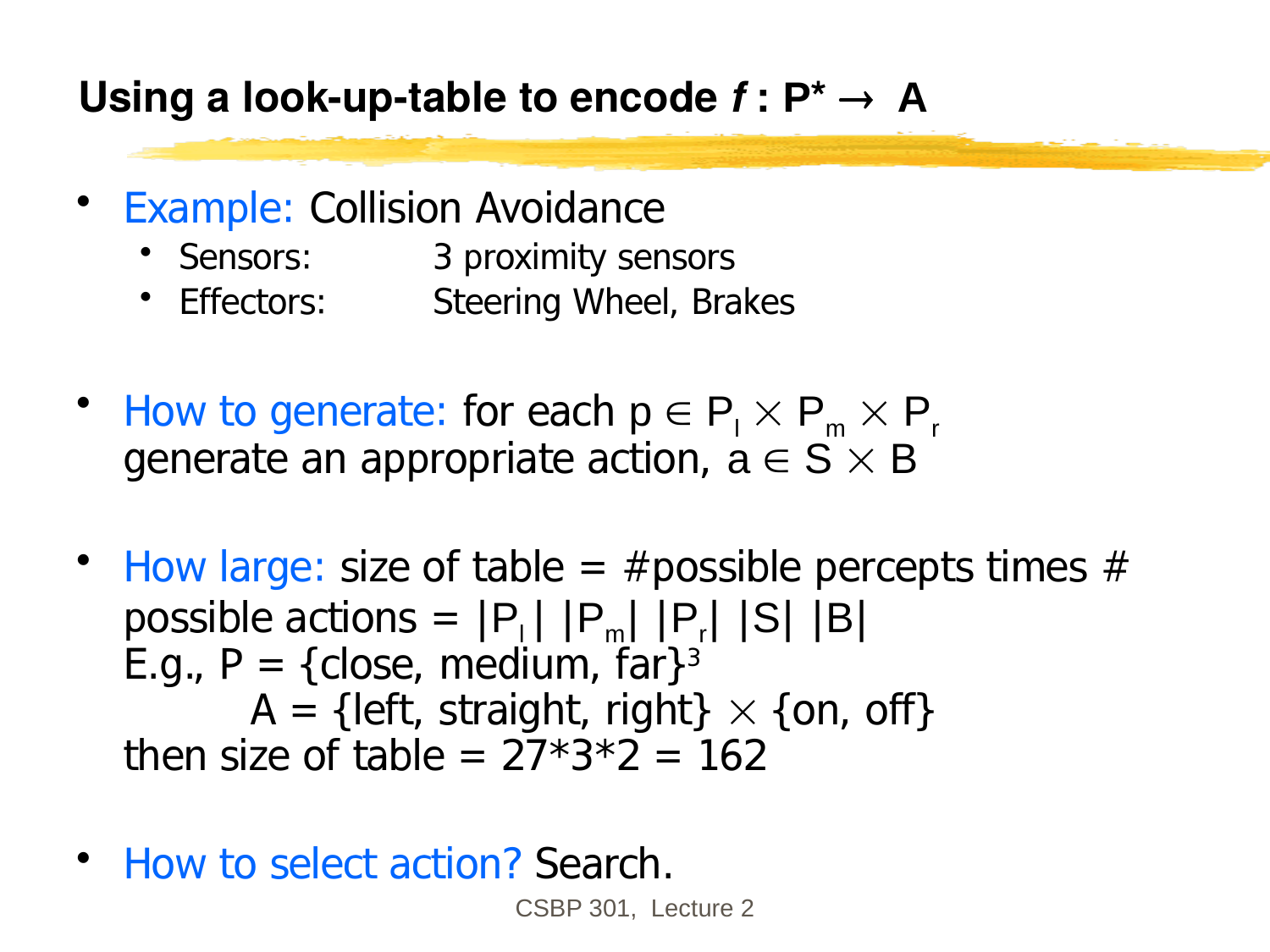

CSBP 301,  Lecture 2
# Using a look-up-table to encode f : P* →  A
Example: Collision Avoidance
Sensors:	3 proximity sensors
Effectors:	Steering Wheel, Brakes

How to generate: for each p ∈ Pl × Pm × Pr
generate an appropriate action, a ∈ S × B

How large: size of table = #possible percepts times # possible actions = |Pl | |Pm| |Pr| |S| |B|
E.g., P = {close, medium, far}3
	A = {left, straight, right} × {on, off}
then size of table = 27*3*2 = 162

How to select action? Search.